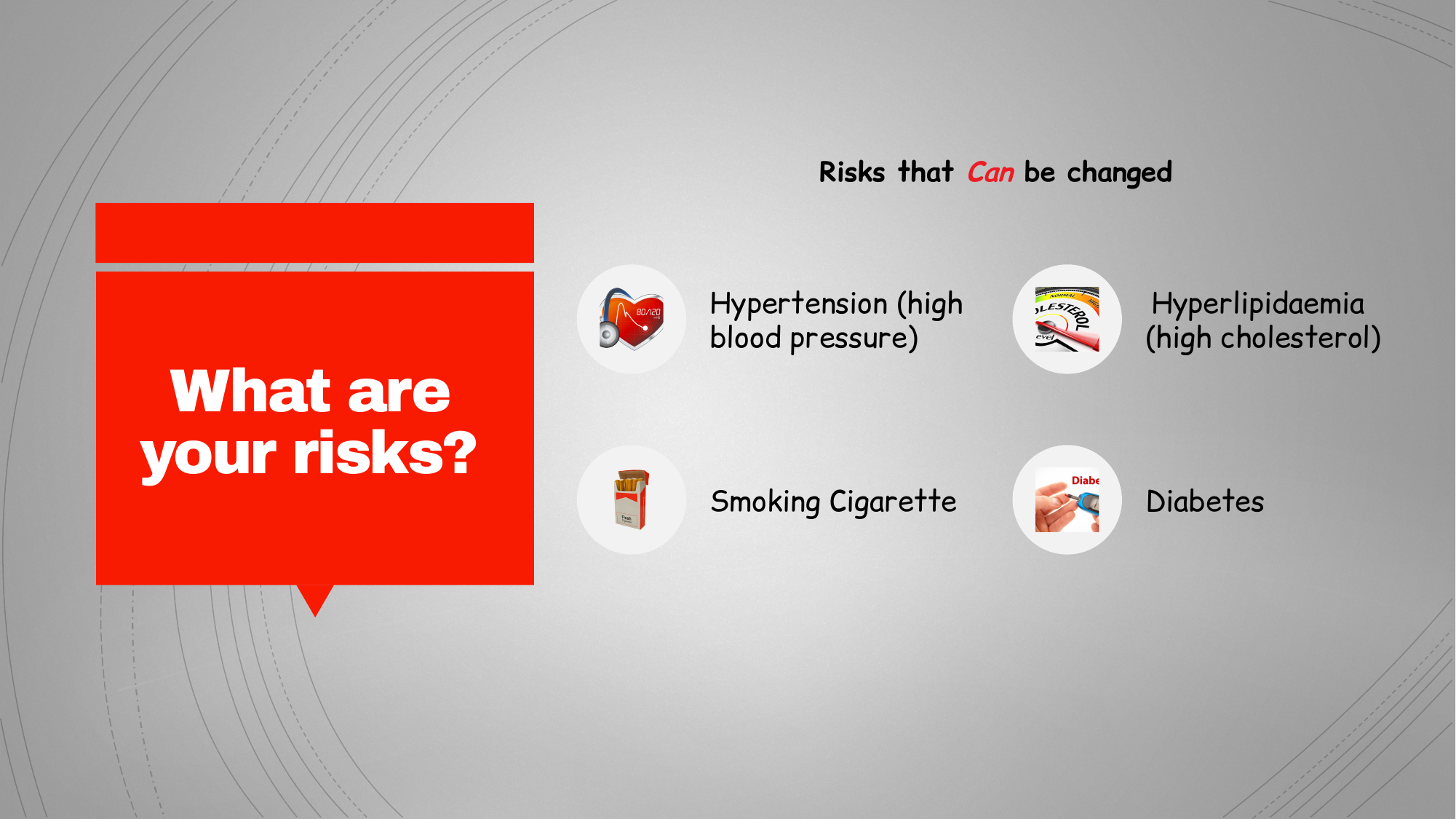

Risks that Can be changed

Hypertension (high blood pressure)
 Hyperlipidaemia (high cholesterol)
Smoking Cigarette
Diabetes
# What are your risks?